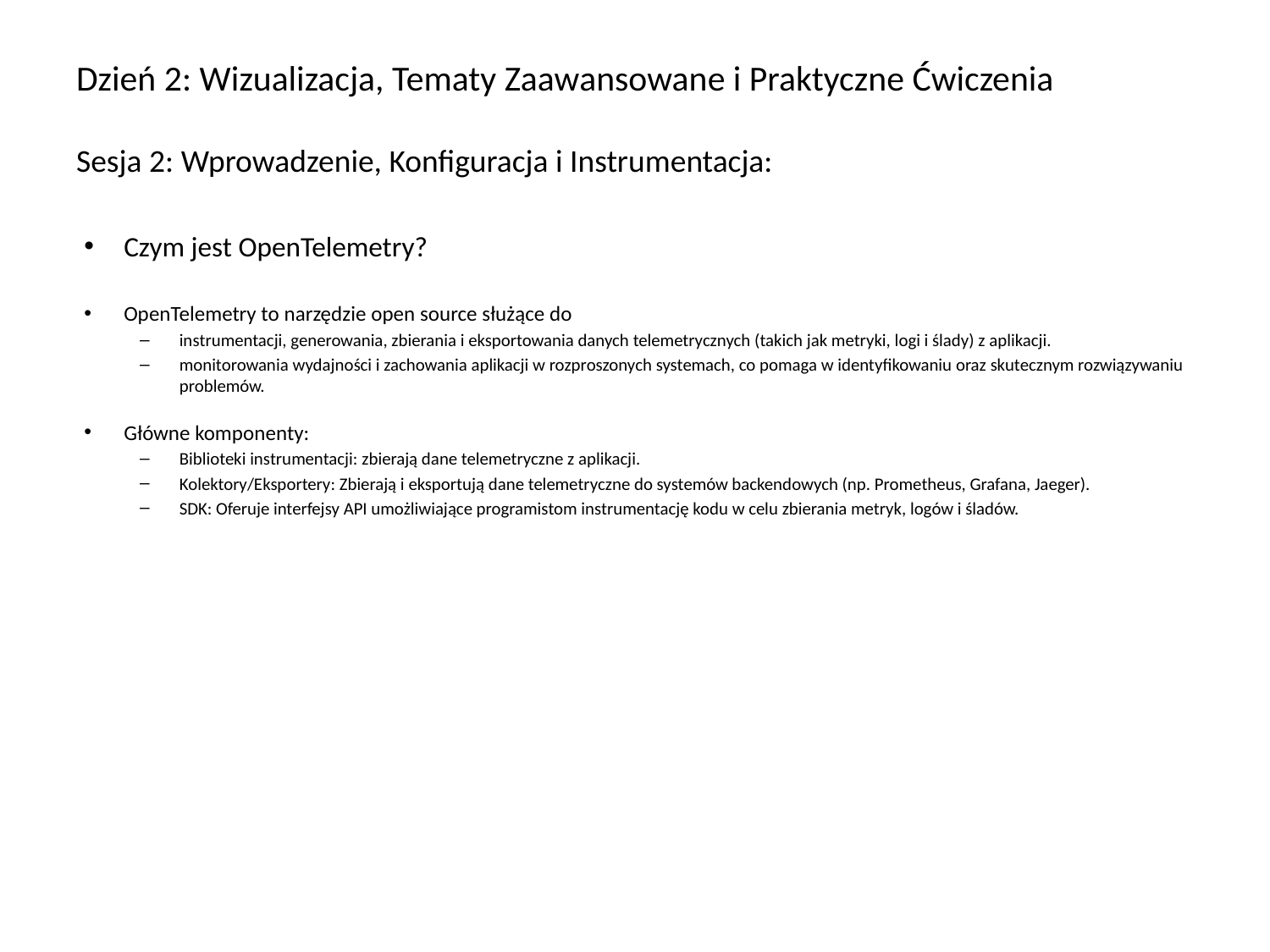

# Dzień 2: Wizualizacja, Tematy Zaawansowane i Praktyczne Ćwiczenia Sesja 2: Wprowadzenie, Konfiguracja i Instrumentacja:
Czym jest OpenTelemetry?
OpenTelemetry to narzędzie open source służące do
instrumentacji, generowania, zbierania i eksportowania danych telemetrycznych (takich jak metryki, logi i ślady) z aplikacji.
monitorowania wydajności i zachowania aplikacji w rozproszonych systemach, co pomaga w identyfikowaniu oraz skutecznym rozwiązywaniu problemów.
Główne komponenty:
Biblioteki instrumentacji: zbierają dane telemetryczne z aplikacji.
Kolektory/Eksportery: Zbierają i eksportują dane telemetryczne do systemów backendowych (np. Prometheus, Grafana, Jaeger).
SDK: Oferuje interfejsy API umożliwiające programistom instrumentację kodu w celu zbierania metryk, logów i śladów.